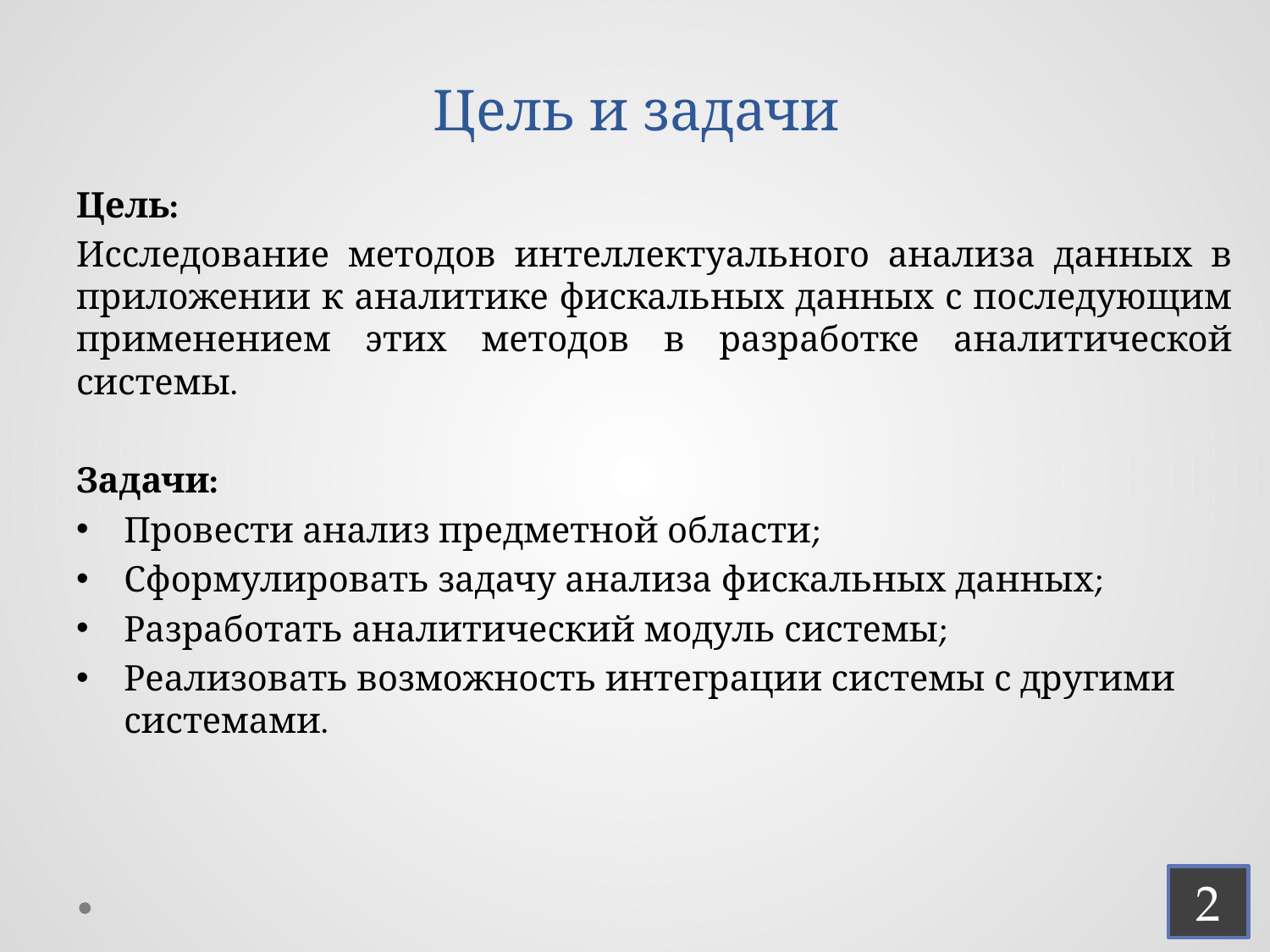

# Цель и задачи
Цель:
Исследование методов интеллектуального анализа данных в приложении к аналитике фискальных данных с последующим применением этих методов в разработке аналитической системы.

Задачи:
Провести анализ предметной области;
Сформулировать задачу анализа фискальных данных;
Разработать аналитический модуль системы;
Реализовать возможность интеграции системы с другими системами.

2